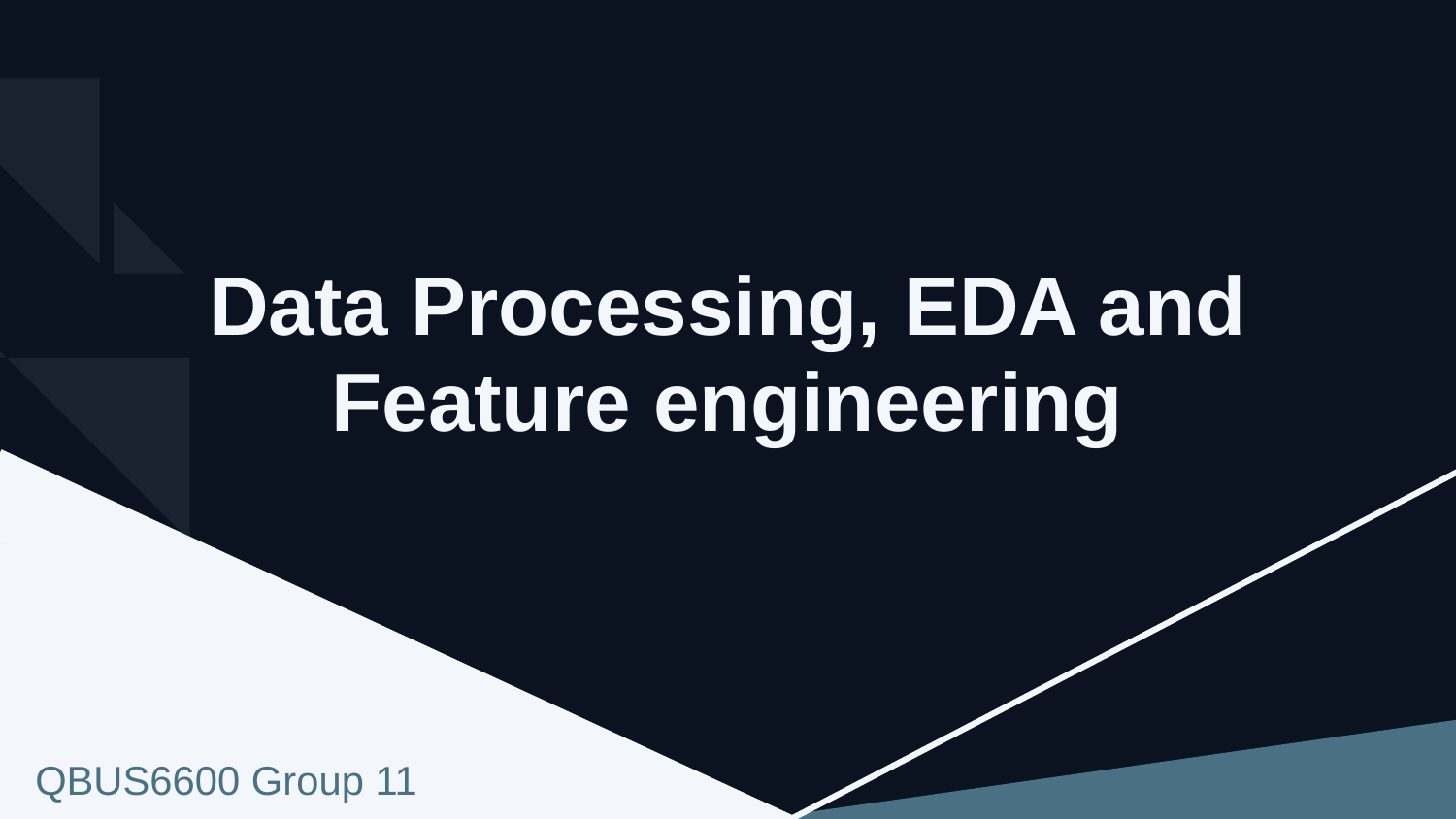

Data Processing, EDA and Feature engineering

QBUS6600 Group 113